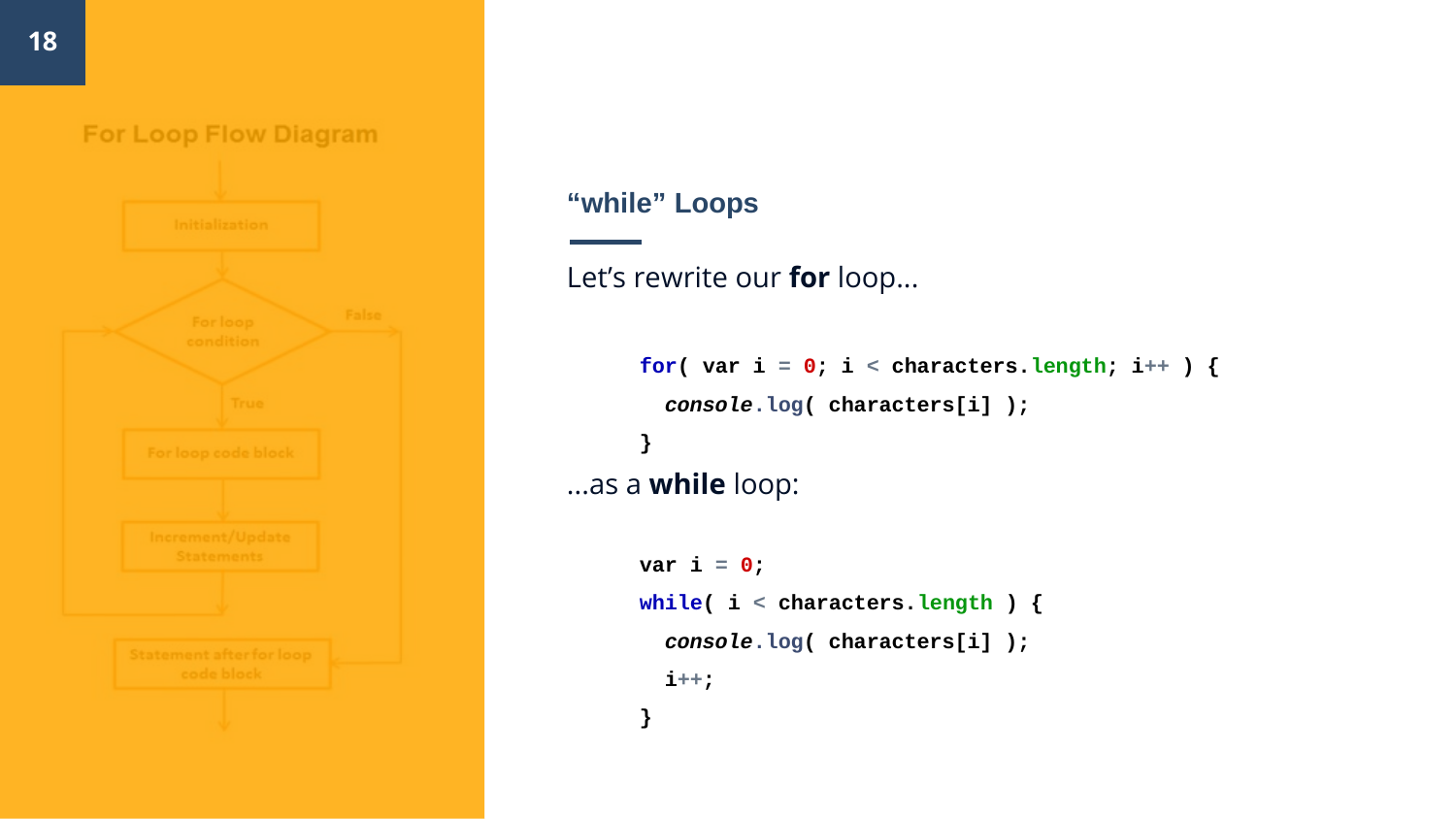

18
# “while” Loops
Let’s rewrite our for loop...

for( var i = 0; i < characters.length; i++ ) {
  console.log( characters[i] );
}
...as a while loop:

var i = 0;
while( i < characters.length ) {
  console.log( characters[i] );
  i++;
}